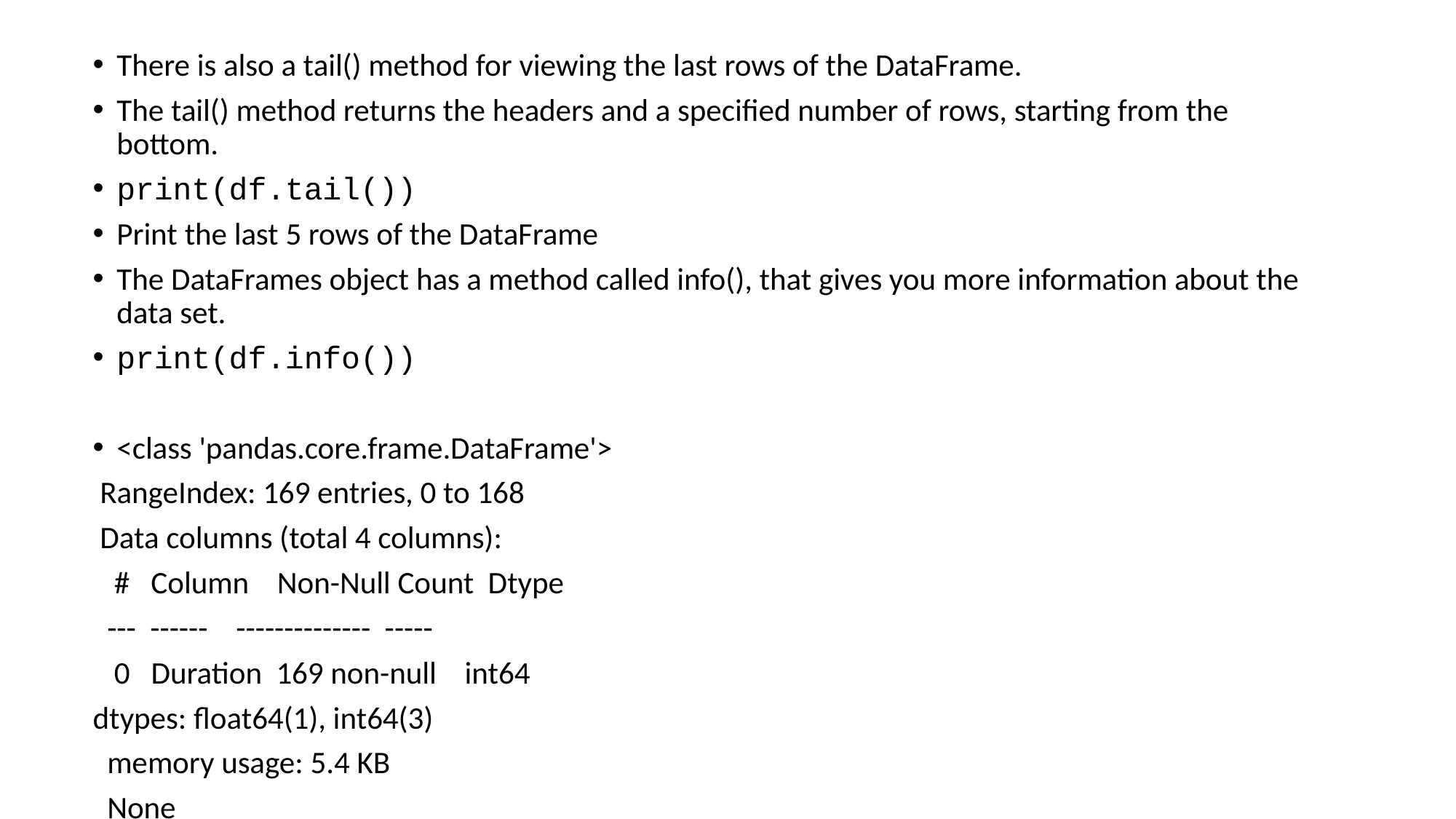

There is also a tail() method for viewing the last rows of the DataFrame.
The tail() method returns the headers and a specified number of rows, starting from the bottom.
print(df.tail())
Print the last 5 rows of the DataFrame
The DataFrames object has a method called info(), that gives you more information about the data set.
print(df.info())

<class 'pandas.core.frame.DataFrame'>
 RangeIndex: 169 entries, 0 to 168
 Data columns (total 4 columns):
   #   Column    Non-Null Count  Dtype
  ---  ------    --------------  -----
   0   Duration  169 non-null    int64
dtypes: float64(1), int64(3)
  memory usage: 5.4 KB
  None